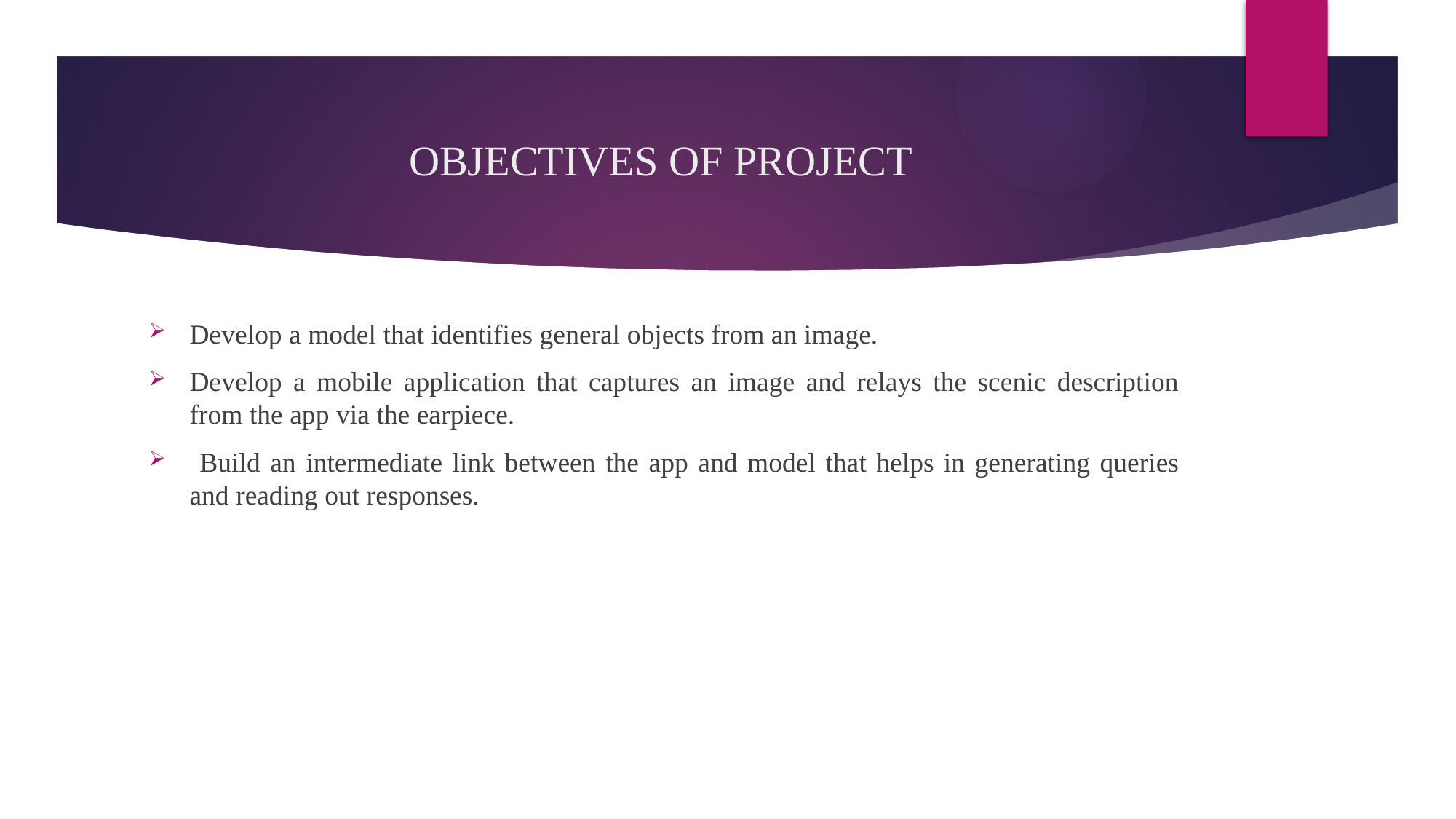

# OBJECTIVES OF PROJECT
Develop a model that identifies general objects from an image.
Develop a mobile application that captures an image and relays the scenic description from the app via the earpiece.
 Build an intermediate link between the app and model that helps in generating queries and reading out responses.